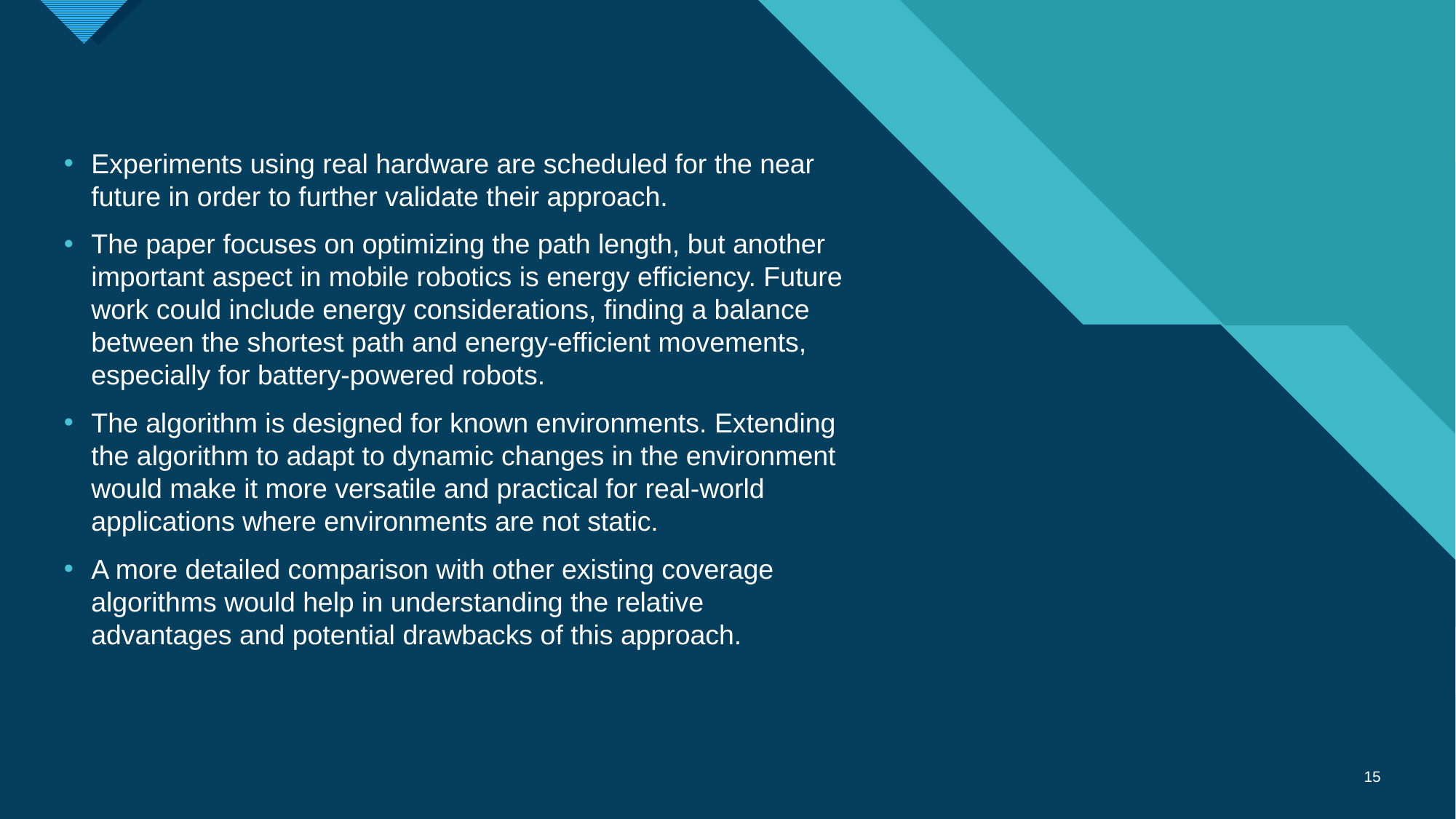

Experiments using real hardware are scheduled for the near future in order to further validate their approach.
The paper focuses on optimizing the path length, but another important aspect in mobile robotics is energy efficiency. Future work could include energy considerations, finding a balance between the shortest path and energy-efficient movements, especially for battery-powered robots.
The algorithm is designed for known environments. Extending the algorithm to adapt to dynamic changes in the environment would make it more versatile and practical for real-world applications where environments are not static.
A more detailed comparison with other existing coverage algorithms would help in understanding the relative advantages and potential drawbacks of this approach.
15